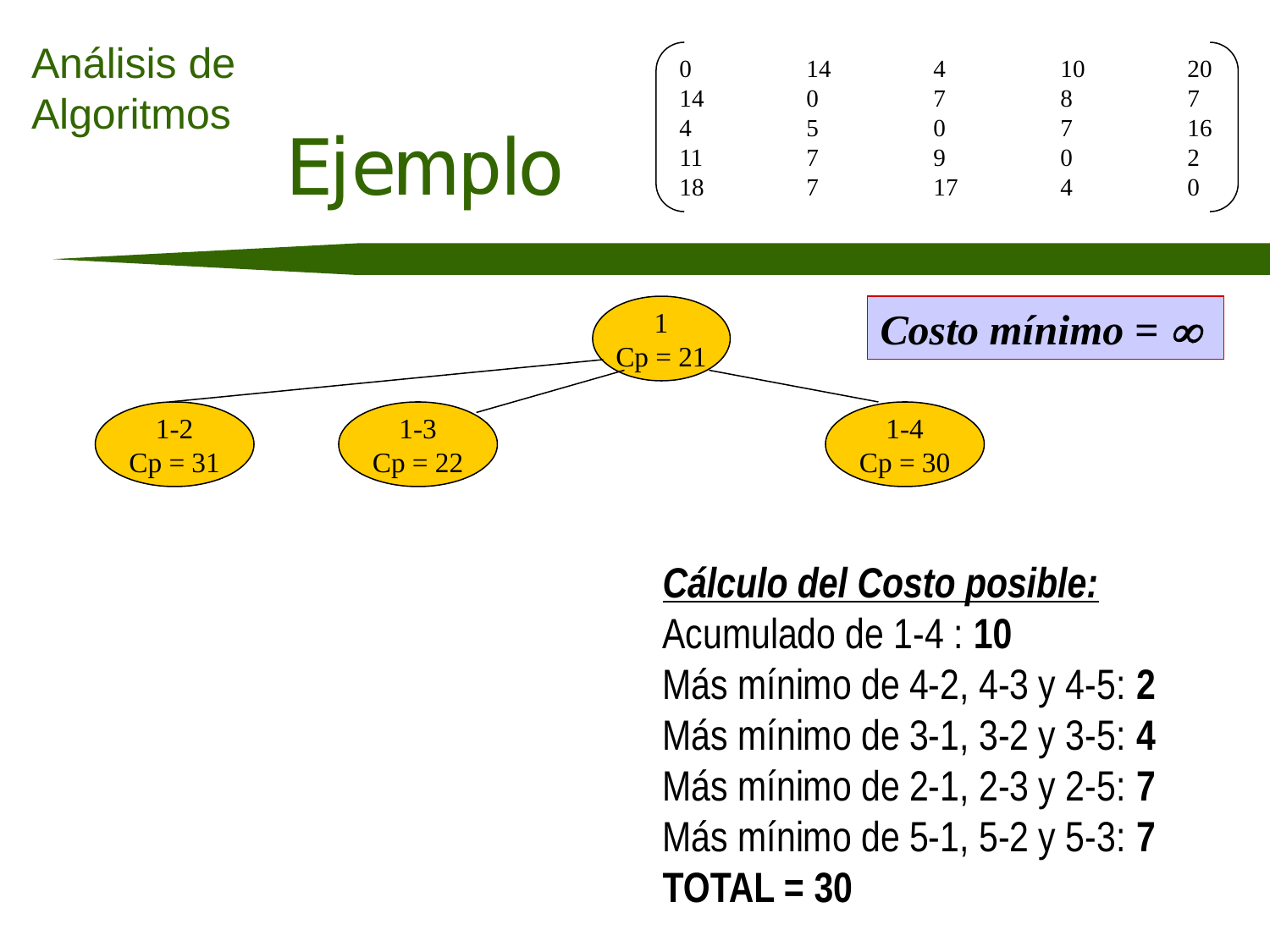

0	14	4	10	20
14	0	7	8	7
4	5	0	7	16
11	7	9	0	2
18	7	17	4	0

# Ejemplo

1
Cp = 21
Costo mínimo = ∞

1-2
Cp = 31
1-3
Cp = 22
1-4
Cp = 30
Cálculo del Costo posible:
Acumulado de 1-4 : 10
Más mínimo de 4-2, 4-3 y 4-5: 2
Más mínimo de 3-1, 3-2 y 3-5: 4
Más mínimo de 2-1, 2-3 y 2-5: 7
Más mínimo de 5-1, 5-2 y 5-3: 7
TOTAL = 30